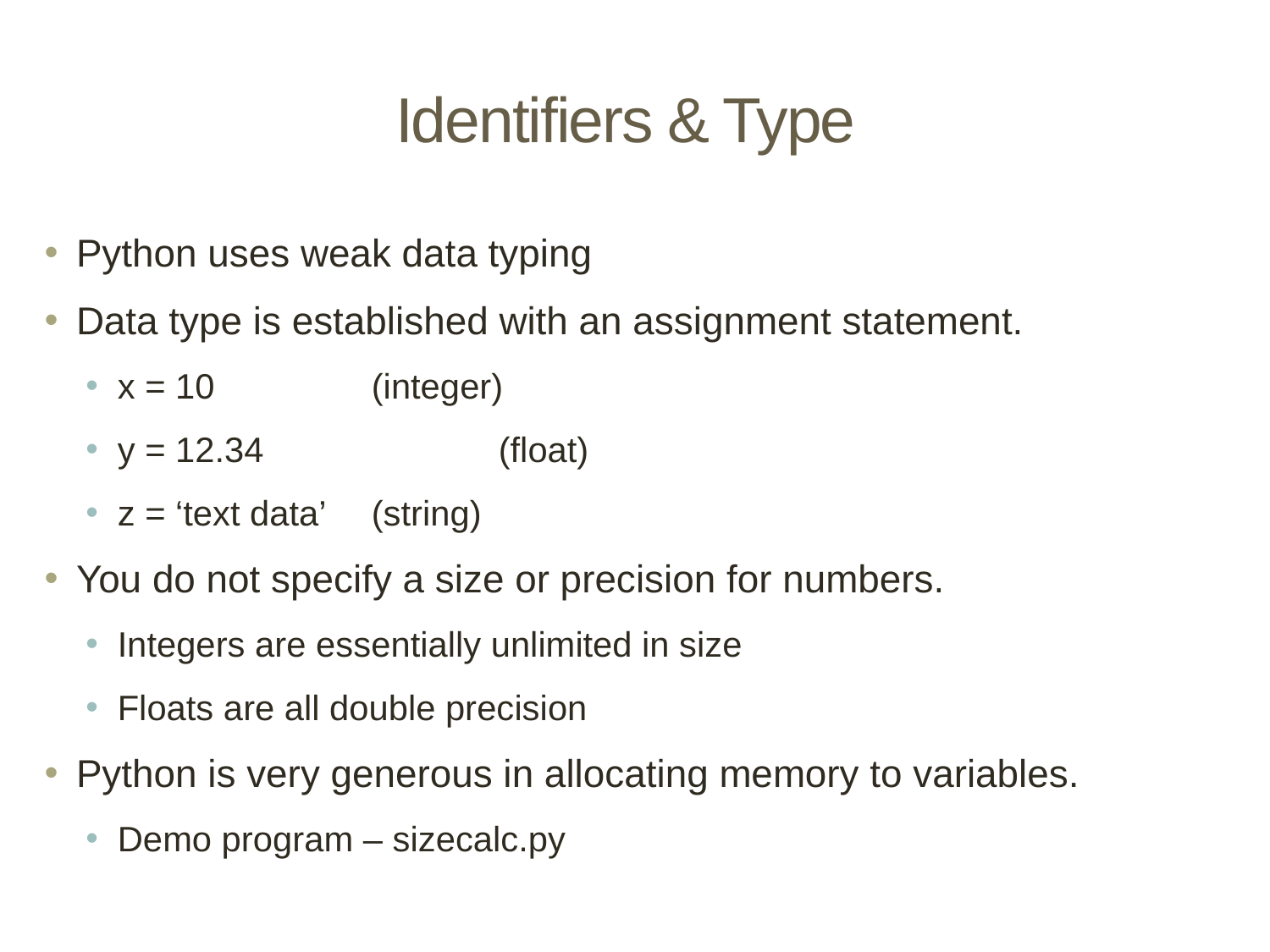

# Identifiers & Type
Python uses weak data typing
Data type is established with an assignment statement.
x = 10 		(integer)
y = 12.34 		(float)
z = ‘text data’  	(string)
You do not specify a size or precision for numbers.
Integers are essentially unlimited in size
Floats are all double precision
Python is very generous in allocating memory to variables.
Demo program – sizecalc.py